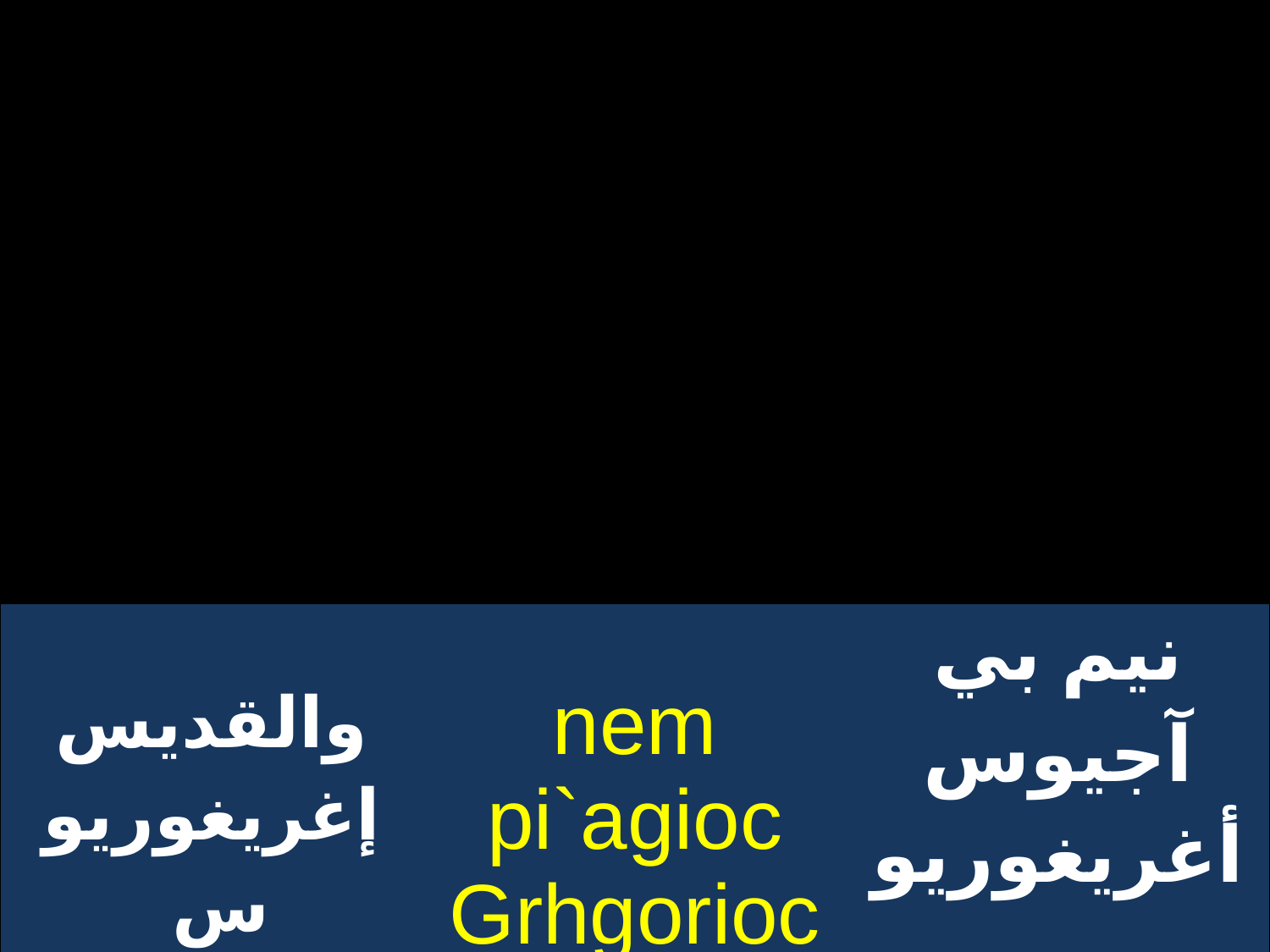

| والقديس إغريغوريوس الناطق بالإلهيات | nem pi`agioc Grhgorioc piqe`ologoc | نيم بي آجيوس أغريغوريوس بي ثيئولوغوس |
| --- | --- | --- |